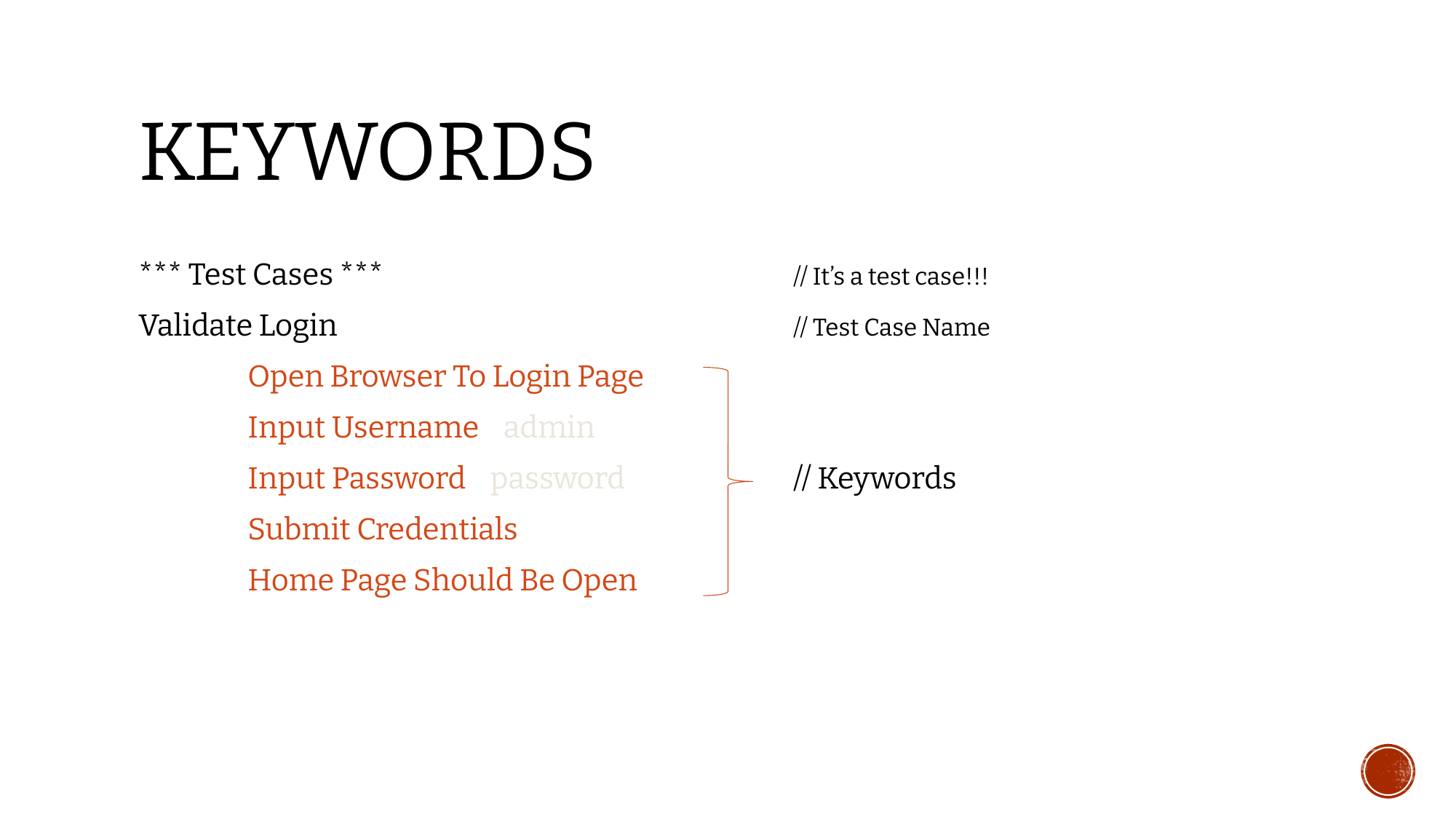

# Keywords
*** Test Cases ***				// It’s a test case!!!
Validate Login					// Test Case Name
	Open Browser To Login Page
	Input Username    admin
	Input Password    password		// Keywords
	Submit Credentials
	Home Page Should Be Open